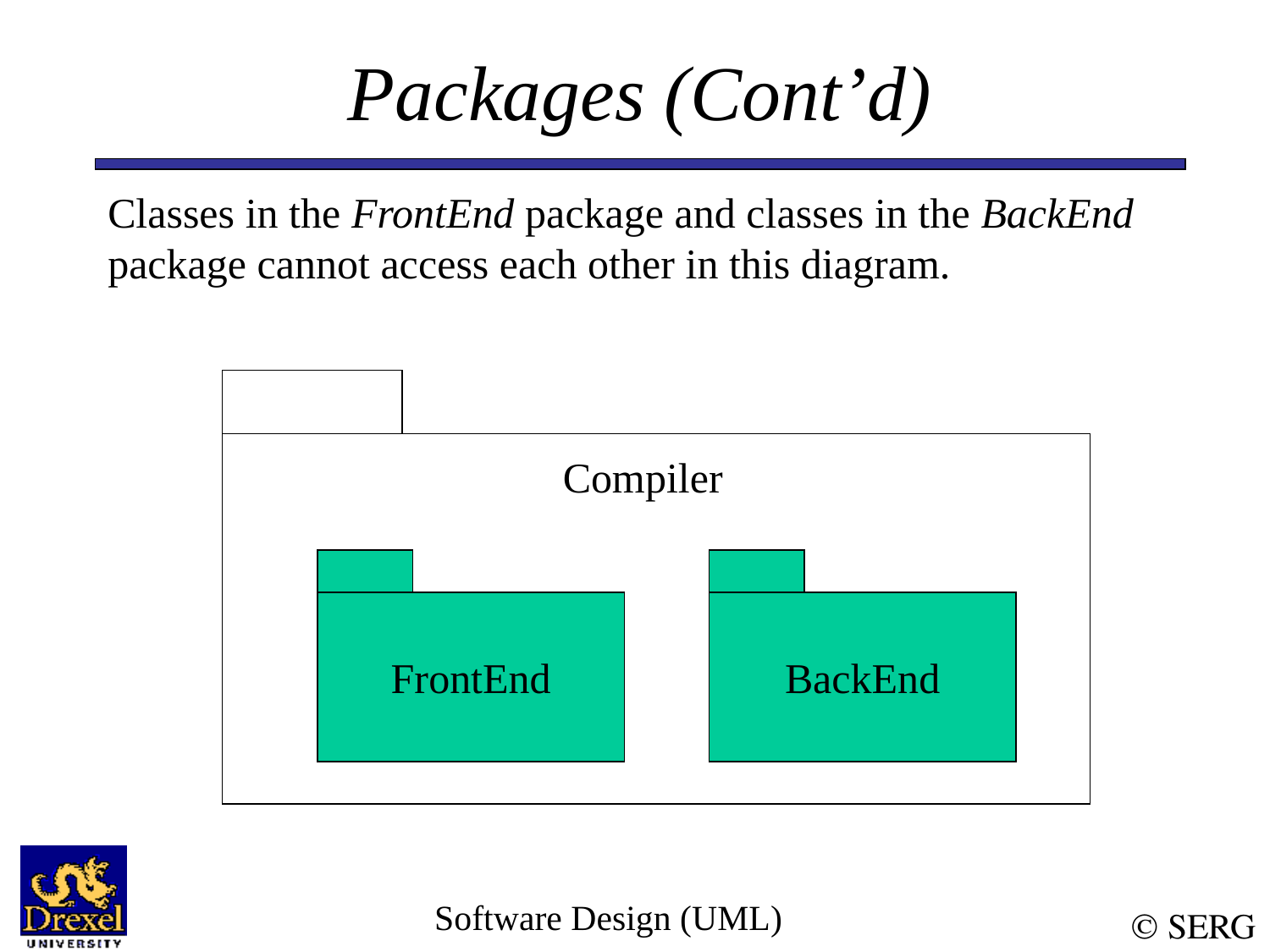

# Packages (Cont’d)
Classes in the FrontEnd package and classes in the BackEnd package cannot access each other in this diagram.

Compiler

FrontEnd

BackEnd
Software Design (UML)